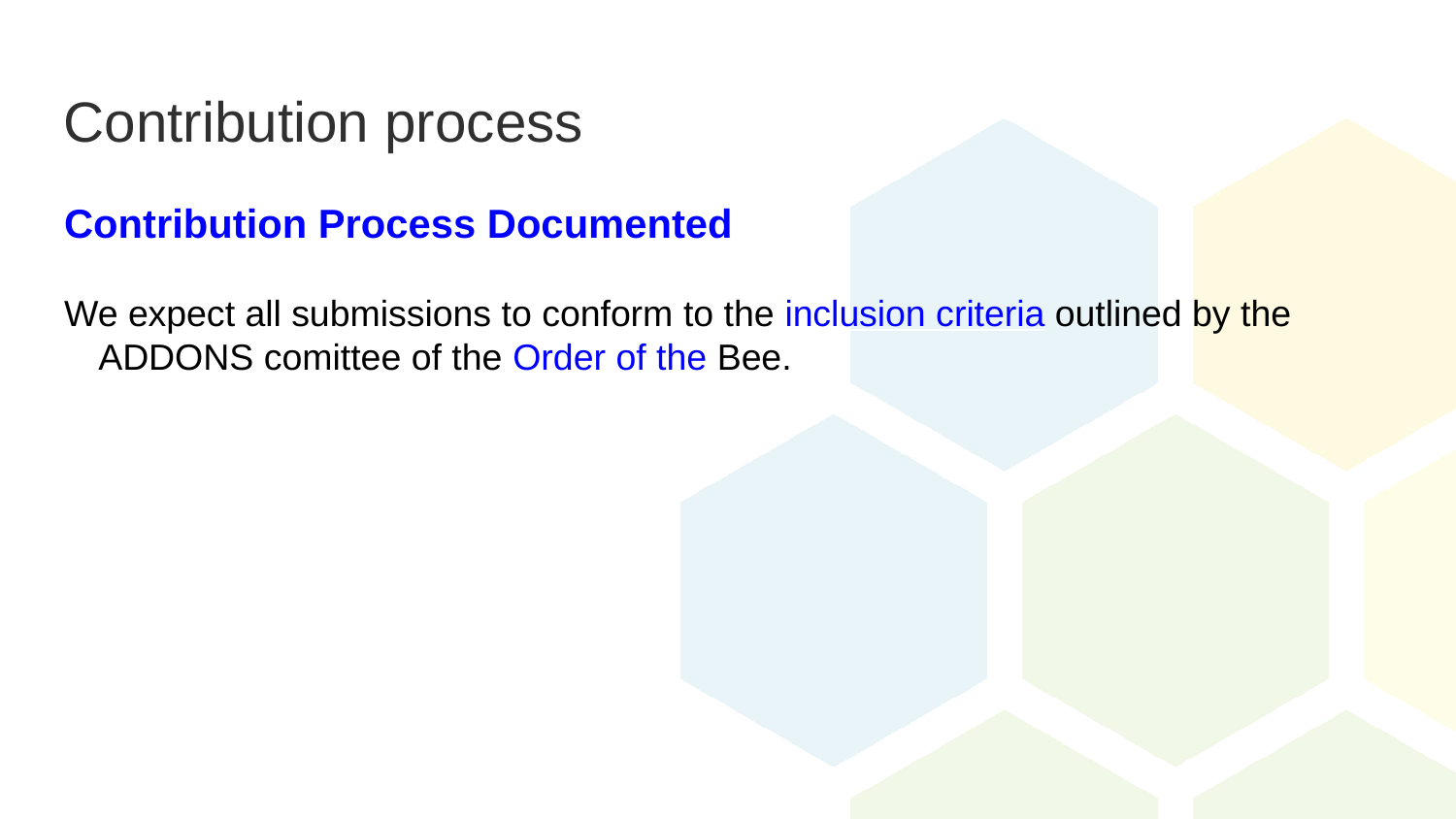

Contribution process
Contribution Process Documented

We expect all submissions to conform to the inclusion criteria outlined by the ADDONS comittee of the Order of the Bee.